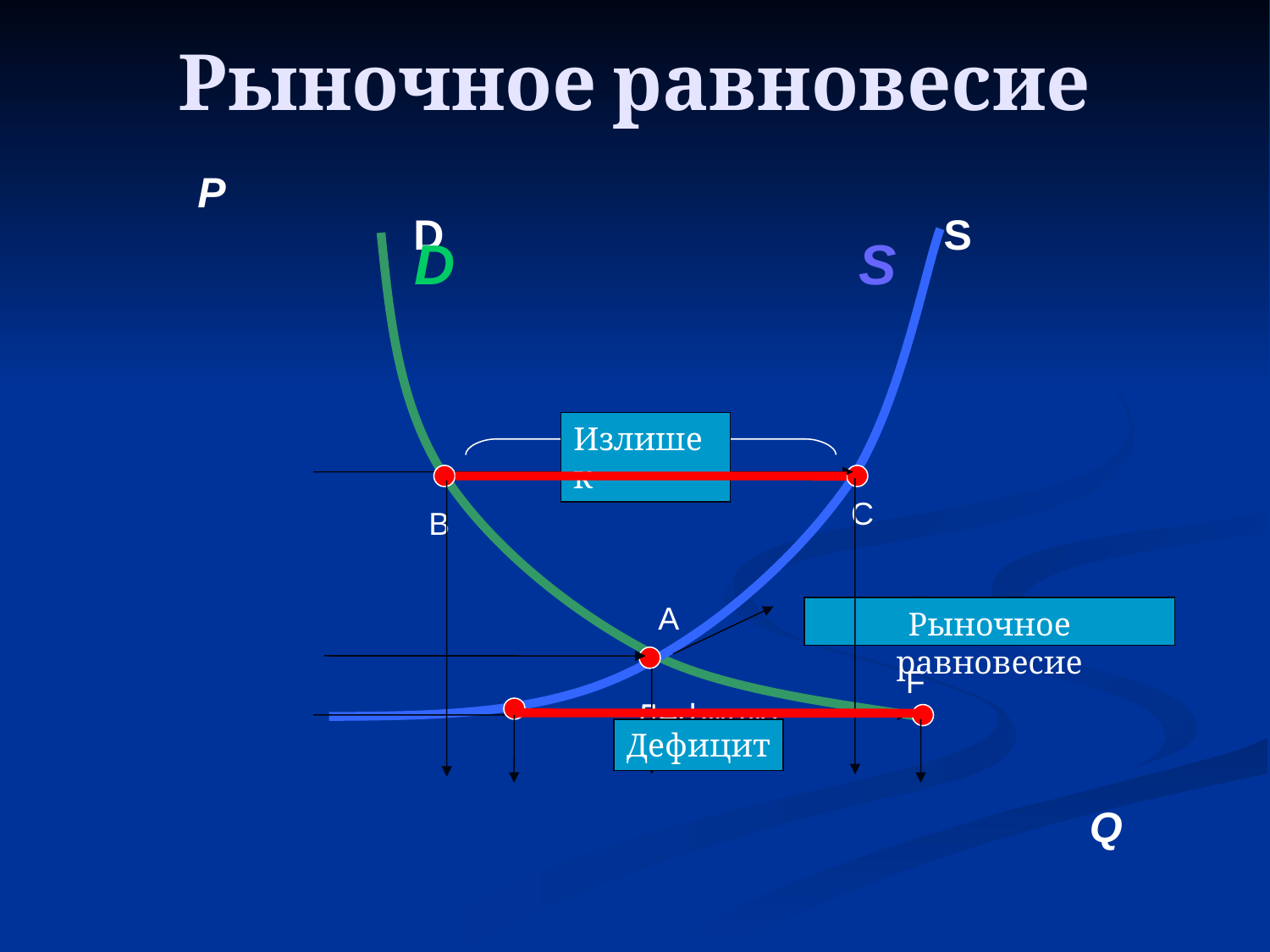

Рыночное равновесие
P

D
S
D
S

Излишек

C
B
A
Рыночное равновесие

F

Дефицит

Дефицит

Q